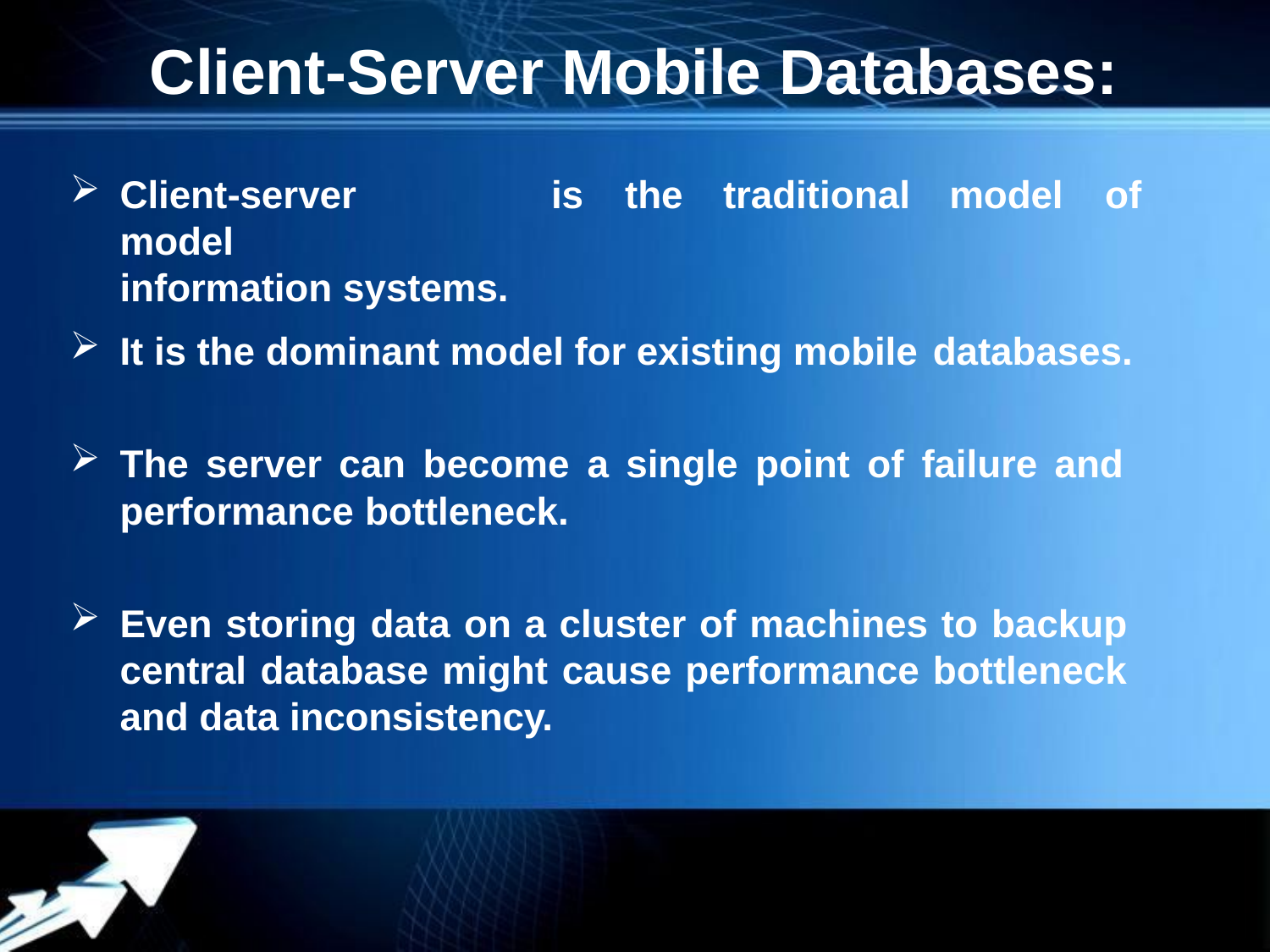

Powerpoint Templates

# Client-Server Mobile Databases:
Client-server	model
information systems.
is	the	traditional
model	of
It is the dominant model for existing mobile databases.

The server can become a single point of failure and  performance bottleneck.

Even storing data on a cluster of machines to backup  central database might cause performance bottleneck  and data inconsistency.